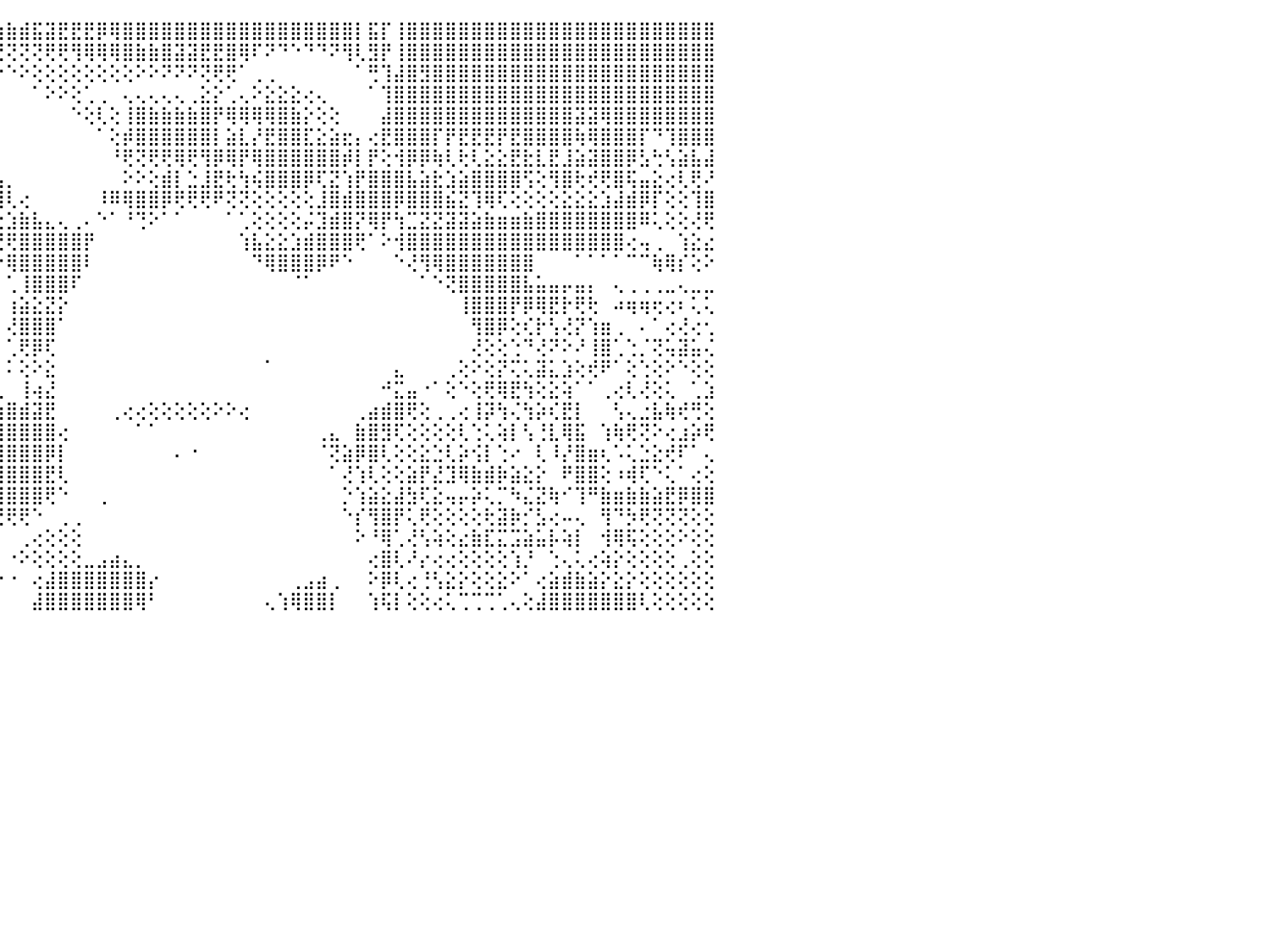

⢕⢕⢕⢕⢕⢕⢕⢕⢕⢕⢕⢕⢔⠀⠀⠀⢕⣿⣿⣿⣿⣿⣿⣿⢕⢕⢕⢕⢸⢸⣿⡇⢝⢝⢝⢟⢟⢟⢿⢿⢿⣿⣿⣷⣷⣷⣾⣯⣽⣟⣟⣟⡿⢿⣿⣿⣿⣿⣿⣿⣿⣿⣿⣿⣿⣿⣿⣿⣿⣿⣿⣿⡇⣯⡏⢸⣿⣿⣿⣿⣿⣿⣿⣿⣿⣿⣿⣿⣿⣿⣿⣿⣿⣿⣿⣿⣿⣿⣿⣿⠀
⢕⢕⢕⢕⢕⠑⠑⠑⠕⠕⠕⠕⠑⠀⠀⠀⠀⣿⣿⣿⣿⣿⣿⣿⢕⢕⢕⢱⢸⡇⣿⢇⢕⢕⢕⢕⢕⢕⢕⢕⢕⢕⢕⢕⢜⢝⢝⢝⢟⢟⢻⢿⢿⢿⣿⣷⣷⣿⣽⣽⣟⣟⣿⢿⠏⠝⠙⠑⠙⠙⠝⢻⢇⣻⡟⢸⣿⣿⣿⣿⣿⣿⣿⣿⣿⣿⣿⣿⣿⣿⣿⣿⣿⣿⣿⣿⣿⣿⣿⣿⠀
⣵⠕⡕⠀⠀⠀⠀⠀⠀⠀⠀⢕⢄⠀⢀⢀⢠⣿⣿⣿⣿⣿⣿⣿⢕⢕⢕⣵⣿⢷⡇⢕⢕⣕⢕⢕⢕⢕⢕⢕⢕⢕⢕⠕⠕⠑⠕⢕⢕⢕⢕⢕⢕⢕⢕⠕⠕⠝⠝⠝⢝⢟⢟⠁⢀⢀⠀⠀⠀⠀⠀⠀⠁⢛⢹⣼⣿⣻⣿⣿⣿⣿⣿⣿⣿⣿⣿⣿⣿⣿⣿⣿⣿⣿⣿⣿⣿⣿⣿⣿⠀
⣿⣿⣿⢕⢔⢔⢔⢄⢕⢱⣔⢕⢅⢔⢕⢕⢻⣿⣿⣿⣿⣿⣿⣿⢕⢕⢕⠟⢏⣝⡗⠕⠕⠿⢇⠕⢕⢏⢝⠕⠁⠀⠀⠀⠀⠀⠀⠁⠕⠕⢕⢁⢀⠀⢄⢄⢄⢄⢄⢀⣕⡕⢁⢄⠕⣕⣕⣕⢔⢄⠀⠀⠀⠁⢹⣿⣿⣿⣿⣿⣿⣿⣿⣿⣿⣿⣿⣿⣿⣿⣿⣿⣿⣿⣿⣿⣿⣿⣿⣿⠀
⣿⣿⡿⢕⢅⢕⢕⢄⣤⣴⣦⣷⢕⢕⢕⢔⢔⣿⣿⣿⣿⣿⣿⣿⡇⢕⢕⢸⡇⢷⢷⢱⢕⢰⣵⢔⢑⢕⠀⠀⠀⠀⠀⠀⠀⠀⠀⠀⠀⠀⠑⢕⢇⢕⢸⣿⣷⣷⣷⣷⣿⡟⢿⢿⢿⢿⣿⣷⡕⢕⢕⠀⠀⠀⣼⣿⣿⣿⣿⣿⣿⣿⣿⣿⣿⣿⣿⣿⣿⣽⣽⢿⣿⣿⣿⣿⣿⣿⣿⣿⠀
⢟⣝⣕⣕⢕⢕⢕⢕⢸⡿⣿⢻⢕⢕⢕⢕⠑⢻⢿⣿⣿⣿⣿⣿⣷⡇⢕⢱⣵⣷⢕⢕⢕⢸⣿⢕⢕⠑⠀⠀⠀⠀⠀⠀⠀⠀⠀⠀⠀⠀⠀⠀⠁⢕⡾⣿⣿⣿⣿⣿⣿⡇⣵⣇⡜⣟⣿⣿⣏⣕⣵⣖⡄⢔⣟⣿⣿⣿⡏⡟⣟⣟⣟⡟⣟⣿⣿⣿⣿⢷⢿⣿⣿⣿⡏⠙⢹⣿⣿⣿⠀
⣿⣿⣿⣿⣧⢕⢕⢕⢸⢇⢿⢸⢕⢕⢕⢕⠀⢱⣾⣿⣿⣿⣿⣿⡿⢕⢗⢻⢯⣿⢕⢕⢕⢕⣿⡇⢕⢕⢰⣴⡄⠀⠀⠀⠀⠀⠀⠀⠀⠀⠀⠀⠀⠘⢟⢝⢟⢟⢿⢟⢻⡿⢿⡟⢿⣿⣿⣿⣿⣿⣿⡾⡇⡟⢕⢺⡿⡿⢷⢇⢗⢇⣕⣕⣟⣗⣇⣟⣸⣵⣽⣿⣿⡿⣣⢓⢣⣵⣧⣼⠀
⢟⢿⢿⢟⢟⢕⢕⣕⢕⢁⢑⢑⢕⢕⢕⢕⠀⢕⡿⣿⣿⣿⣿⣿⡇⢕⢕⢕⢕⣿⣕⢕⣕⣕⣝⡇⢱⡕⢸⣿⣿⠀⢀⢄⢠⡀⠀⠀⠀⠀⠀⠀⠀⠀⠕⠕⢕⣾⡇⣑⣸⣟⢗⢳⢮⣿⣿⣿⡿⢏⣝⢱⡟⣿⣿⣿⣧⣵⣗⣱⣵⣿⣿⣿⣿⢫⢕⢻⣿⢗⢞⢟⣿⢯⣤⣕⢔⢇⢟⠜⠀
⢔⢕⢕⢕⢕⢕⢔⢝⢗⠣⣧⣕⡕⠕⢕⠑⠅⢸⣿⣿⣿⣿⣿⣿⡧⠕⠱⢕⢕⣿⡇⢁⠝⠝⢟⢀⢸⠕⢿⣿⣿⢕⣾⣟⣼⢇⢔⠀⠀⠀⠀⠀⠸⠿⢿⣿⣿⡿⢟⢟⢟⠟⢝⢝⢕⢕⢕⢕⢕⣸⣿⣾⣿⣿⣿⡿⣿⣿⣿⣮⣝⢹⢿⢏⢕⢕⢕⢕⣕⣕⣕⣱⣼⣾⡿⡏⢕⢕⢹⣿⠀
⢏⢕⢕⢕⢕⢕⢕⢕⢕⢕⢜⢻⢿⣷⣕⠐⠔⢕⣿⢿⣿⣿⣿⣖⡑⢀⢄⡕⢕⣿⡇⠀⠔⢕⢡⡌⢵⠄⠐⢿⣿⣿⣿⡏⢕⣱⣷⣧⣄⢄⢀⠄⠑⠁⠘⢙⠕⠁⠁⠀⠀⠀⠁⢁⢕⢕⢕⢕⡬⣹⣾⣿⡝⢿⡟⢳⣉⣝⣝⣽⣽⣵⣷⣶⣶⣷⣿⣿⣿⣿⣿⣿⣿⣿⠿⢅⢕⢕⢜⢟⠀
⢕⢕⢕⢕⢕⢕⢕⢑⠀⠀⠁⢕⢜⢟⠏⠁⠀⢘⣕⣕⢜⢝⢝⢝⡧⢕⢀⠙⢧⣿⣇⢀⢀⠀⠀⠑⠀⢄⢄⢕⢝⢝⢝⢕⢜⢟⣿⣿⣿⣿⣿⡟⠀⠀⠀⠀⠀⠀⠀⠀⠀⠀⠀⢱⣧⣕⣕⣱⣾⣿⣿⣿⢟⠁⠕⢺⣿⣿⣿⣿⣿⣿⣿⣿⣿⣿⣿⣿⣿⣿⣿⣿⣿⢔⢤⢀⠀⢱⣕⣔⠀
⠀⢀⢕⢕⢕⣕⢕⢕⢕⢕⢕⢕⢕⢕⢄⣄⡕⡜⢞⠿⠿⣧⣕⢑⢕⠕⢁⢰⢻⣿⣿⡧⢕⢱⣴⣞⣿⣷⣷⣾⠷⠃⠁⠁⠑⢿⣿⣿⣿⣿⣿⠇⠀⠀⠀⠀⠀⠀⠀⠀⠀⠀⠀⠀⠙⢿⣿⣿⣿⡿⠟⠑⠀⠀⠀⠑⢜⢻⢿⣿⣿⣿⣿⣿⣿⣿⠀⠀⠀⠁⠁⠁⠁⠉⠉⢷⢿⡎⢕⠕⠀
⣴⣷⣞⣵⣷⡟⢕⠕⠕⠑⠑⠑⠁⢕⣺⣧⣕⣕⠈⢙⢑⢐⢁⢁⢅⢕⢕⢕⢜⢝⢜⢹⣾⣿⣿⣿⣿⣿⠟⠁⠀⠀⠀⠀⠀⢁⢸⣿⣿⣿⠏⠀⠀⠀⠀⠀⠀⠀⠀⠀⠀⠀⠀⠀⠀⠀⠀⠈⠁⠀⠀⠀⠀⠀⠀⠀⠀⠁⠑⢝⣿⣿⣿⣿⣿⣧⣥⣤⡤⣤⡄⠀⢄⢀⢀⢀⣀⢄⣀⣀⠀
⢟⢟⢻⢿⢿⢇⢕⠀⠀⠄⢔⢄⢴⡵⢿⢟⢝⢕⢔⢒⢖⠷⣷⣷⣿⣿⣿⣿⣿⣿⣿⣿⣿⣿⣿⣿⣿⡿⠀⠀⠀⠀⠀⠀⠀⢰⣵⣕⣝⡕⠀⠀⠀⠀⠀⠀⠀⠀⠀⠀⠀⠀⠀⠀⠀⠀⠀⠀⠀⠀⠀⠀⠀⠀⠀⠀⠀⠀⠀⠀⢸⣿⣿⣿⡟⡿⢿⣟⡗⢟⢗⠀⠴⢶⢶⢖⢔⠆⢅⢅⠀
⢇⢕⢕⢕⣷⢇⠕⠀⠀⢀⢕⢕⢕⢱⢵⣷⣷⣧⣕⢝⣿⣿⣿⣿⣿⣿⣿⣿⣿⣿⣿⣿⣿⣿⣿⣿⢿⠑⠀⠀⠀⠀⠀⠀⠀⢜⣿⣿⣿⠁⠀⠀⠀⠀⠀⠀⠀⠀⠀⠀⠀⠀⠀⠀⠀⠀⠀⠀⠀⠀⠀⠀⠀⠀⠀⠀⠀⠀⠀⠀⠀⢻⣿⡿⢕⢎⡗⢣⢜⡝⢱⣶⢀⠀⠄⠁⢔⢜⢔⢂⠀
⢕⢕⢕⢕⢿⢕⢔⠀⠀⢕⢕⣵⣵⡕⢸⠿⢿⣿⣿⡇⢹⣿⣿⣿⣿⣿⣿⣿⣿⣿⣿⣿⣿⣿⣿⠏⠀⠀⠀⠀⠀⠀⠀⠀⠀⢁⢟⡿⢏⠀⠀⠀⠀⠀⠀⠀⠀⠀⠀⠀⠀⠀⠀⠀⠀⠀⠀⠀⠀⠀⠀⠀⠀⠀⠀⠀⠀⠀⠀⠀⠀⢜⢕⢕⢑⠙⢜⠝⠕⠜⢸⣿⢁⢑⡈⢝⢥⣽⣥⢌⠀
⣿⣿⣷⢕⢕⢕⢅⢀⢀⠕⢕⣟⣻⢇⢕⢕⢕⢜⢻⣿⢸⣿⣿⣿⣿⣿⣿⣿⣿⣿⣿⣿⣿⣿⠏⠀⠀⠀⠀⠀⠀⠀⠀⠀⠀⠅⢕⠕⣕⠀⠀⠀⠀⠀⠀⠀⠀⠀⠀⠀⠀⠀⠀⠀⠀⠁⠀⠀⠀⠀⠀⠀⠀⠀⠀⣄⠀⠀⠀⢀⢕⠕⢕⡝⢍⢅⣽⣅⣱⢕⢞⠟⠁⢕⢑⢕⠕⠑⢕⢕⠀
⢹⣿⣿⣧⢕⢾⡟⢕⠑⠀⠁⢕⣱⣽⢕⢁⠀⢕⢕⠝⣿⣿⣿⣿⣿⣿⣿⣿⣿⣿⣿⣿⡟⠋⠀⠀⠀⠀⠀⠀⠀⠀⠀⠀⢀⠀⢸⢴⣜⠀⠀⠀⠀⠀⠀⠀⠀⠀⠀⠀⠀⠀⠀⠀⠀⠀⠀⠀⠀⠀⠀⠀⠀⠀⠚⣍⣤⠐⠁⢕⠑⢕⢟⢿⣟⢳⢕⣕⢵⠁⠁⢀⢔⢇⢜⢕⢅⠀⢁⣱⠀
⣿⣿⣿⣿⡕⣨⣷⡕⠀⢀⣄⢕⢹⣽⣅⢔⢀⠕⢇⢄⣿⣿⣿⣿⣿⣿⣿⣿⣿⣿⡿⠋⠁⠀⠀⠀⠀⠀⠀⠀⠀⠀⠀⠀⢱⣿⣾⣽⣟⠀⠀⠀⠀⢀⢔⢔⢕⢕⢕⢕⢕⠕⠕⢔⠀⠀⠀⠀⠀⠀⠀⠀⢀⣴⣾⣿⢟⢕⢀⢀⢔⢸⡽⢳⢌⢳⡵⢎⣟⡇⠀⠀⢣⢄⣐⣧⢷⢞⢛⢕⠀
⣿⣿⣿⣿⣿⣿⣧⣵⣕⣶⢊⢇⢕⢜⢝⣕⡕⣰⡁⢔⢸⣿⣿⣿⡿⠟⠙⠉⠉⠁⠀⠀⠀⠀⠀⠀⠀⠀⠀⠀⠀⠀⠀⠀⢸⣿⣿⣿⣿⢔⠀⠀⠀⠀⠀⠁⠁⠀⠀⠀⠀⠀⠀⠀⠀⠀⠀⠀⠀⢀⣄⠀⣷⣿⣻⢏⢕⢕⢕⢕⢇⢑⢅⢵⡇⢣⢘⣇⢿⣯⠀⢱⢷⢟⢝⠕⢔⣰⡵⢟⠀
⣿⣿⢿⣿⣿⢿⢿⢟⠏⣕⣱⣵⣵⣶⣿⣿⣿⣿⣿⣧⢔⢹⢟⣛⡑⠀⠀⠀⠀⠀⠀⠀⠀⠀⠀⠀⠀⠀⢀⡀⠀⠀⠀⠀⢸⣿⣿⣿⡿⡇⠀⠀⠀⠀⠀⠀⠀⠀⠄⠐⠀⠀⠀⠀⠀⠀⠀⠀⠀⠈⢝⣵⡿⣿⢇⢕⢕⣕⣑⢇⡵⢪⡇⢑⠔⠀⢇⠸⡜⣿⣶⢆⠡⢅⣑⣕⢞⠏⠁⢄⠀
⢝⡕⣕⣜⣱⣵⣶⣿⣿⣿⣿⣿⣿⣿⣿⣿⣿⣿⣿⣿⣧⡀⢸⣿⣷⠀⠀⠀⠀⠀⠀⠀⠀⠀⠀⠀⢀⢱⠟⠀⠀⠀⠀⠀⢸⣿⣿⣿⣟⢇⠀⠀⠀⠀⠀⠀⠀⠀⠀⠀⠀⠀⠀⠀⠀⠀⠀⠀⠀⠀⠁⢜⢱⢇⢕⢕⣵⡟⣜⣹⢿⣷⣾⡷⣵⣕⡕⠀⠟⣿⣿⢕⠰⢾⢏⠑⢅⠁⢔⢕⠀
⣿⣿⣿⣿⣿⣿⣿⣿⣿⣿⣿⣿⣿⣿⣿⣿⣿⣿⣿⡿⢏⢕⢰⣝⣵⣵⣕⢔⢄⢄⢠⢤⣤⣴⣕⣛⠁⠑⠁⠀⠀⠀⠀⠀⢸⣿⣿⣿⢟⠑⠀⠀⢀⠀⠀⠀⠀⠀⠀⠀⠀⠀⠀⠀⠀⠀⠀⠀⠀⠀⠀⡑⢱⣵⣕⣼⣳⢏⣕⢤⡤⡵⢅⡉⠳⣌⣝⢷⠊⢹⠛⣷⣶⣷⣷⣵⣟⡿⣿⣿⠀
⣿⣿⣿⣿⣿⣿⣿⣿⣿⣿⣿⣿⣿⣿⣿⣿⣿⣿⣇⡕⡕⣇⢇⣿⢟⢝⢪⣿⣿⣷⣵⣕⡕⢜⢝⠛⠆⠄⠀⢀⠀⠀⠀⠀⢜⢟⢟⠑⠀⢀⢀⠀⠀⠀⠀⠀⠀⠀⠀⠀⠀⠀⠀⠀⠀⠀⠀⠀⠀⠀⠀⠑⡎⢻⣿⡟⢅⢟⢕⢕⢕⢕⢗⣽⡷⡊⣣⢔⠤⢄⠀⢻⠙⡳⢟⢝⢝⢝⢕⢕⠀
⣿⣿⣿⣿⣿⣿⣿⣿⣿⣿⣿⣿⣿⡿⢿⣟⣟⣻⢕⢕⡕⣼⢏⢕⢕⣱⣿⣿⣿⣿⣿⣿⣿⣿⣧⣴⣄⡀⢐⠀⠀⠀⠑⠀⠀⠀⢀⢔⢕⢕⢕⠀⠀⠀⠀⠀⠀⠀⠀⠀⠀⠀⠀⠀⠀⠀⠀⠀⠀⠀⠀⠀⠕⠘⢿⢁⢜⢣⢵⢕⣔⣷⣏⣍⣩⣵⣥⡧⢵⡇⠀⢺⢿⢯⢕⢕⢕⠕⢕⢕⠀
⣿⣿⣿⣿⣿⣿⣿⣿⣿⣿⣿⣿⣿⣿⣿⣿⣿⣷⢕⢺⢱⣿⢕⣱⣾⣿⣯⣿⣷⣷⣷⣷⣷⣧⣿⣿⣿⣿⣷⣷⣴⣔⡄⢑⠀⠐⠕⢕⢕⢕⢕⣀⣠⣴⣄⡀⠀⠀⠀⠀⠀⠀⠀⠀⠀⠀⠀⠀⠀⠀⠀⠀⠀⢔⣿⢇⠜⡔⢔⢔⢕⢕⢕⢕⢱⡘⠀⢑⢄⢅⢔⢵⡕⢕⢕⢕⢕⢀⢕⢕⠀
⣿⣿⣿⣿⣿⣿⣿⣿⣿⣿⣿⣿⣿⣿⣿⣿⣿⣿⣕⡞⢼⣼⣾⣿⣿⣿⣿⣿⣿⣿⣿⣿⣷⣿⣿⣿⣿⣿⣿⣿⣿⣿⣿⡿⠕⠐⠀⢔⣼⣿⣿⣿⣿⣿⣿⣿⡔⠀⠀⠀⠀⠀⠀⠀⠀⠀⠀⢀⣠⣴⢀⠀⠀⠕⡿⢇⢔⢘⢣⣕⡕⢕⢕⣕⠕⠁⢔⣵⣾⣷⣵⡕⣕⡕⢕⢕⢕⢕⢕⢕⠀
⣿⣿⣿⣿⣿⣿⣿⣿⣿⣿⣿⣿⣿⣿⣿⣿⣿⣿⣿⡇⣿⣿⣿⣿⣿⣿⣿⣿⣿⢿⣹⣾⣿⣿⣿⣿⣿⣿⣿⣿⣿⡿⠏⠁⠀⠀⠀⣼⣿⣿⣿⣿⣿⣿⣿⢿⠃⠀⠀⠀⠀⠀⠀⠀⠀⢄⢱⢿⣿⣿⡇⠀⠀⢱⢯⡇⢕⢕⢔⢅⢉⢉⢉⢁⢄⢕⣼⣿⣿⣿⣿⣿⣿⣿⢇⢕⢕⢕⢕⢕⠀
⠀⠀⠀⠀⠀⠀⠀⠀⠀⠀⠀⠀⠀⠀⠀⠀⠀⠀⠀⠀⠀⠀⠀⠀⠀⠀⠀⠀⠀⠀⠀⠀⠀⠀⠀⠀⠀⠀⠀⠀⠀⠀⠀⠀⠀⠀⠀⠀⠀⠀⠀⠀⠀⠀⠀⠀⠀⠀⠀⠀⠀⠀⠀⠀⠀⠀⠀⠀⠀⠀⠀⠀⠀⠀⠀⠀⠀⠀⠀⠀⠀⠀⠀⠀⠀⠀⠀⠀⠀⠀⠀⠀⠀⠀⠀⠀⠀⠀⠀⠀⠀